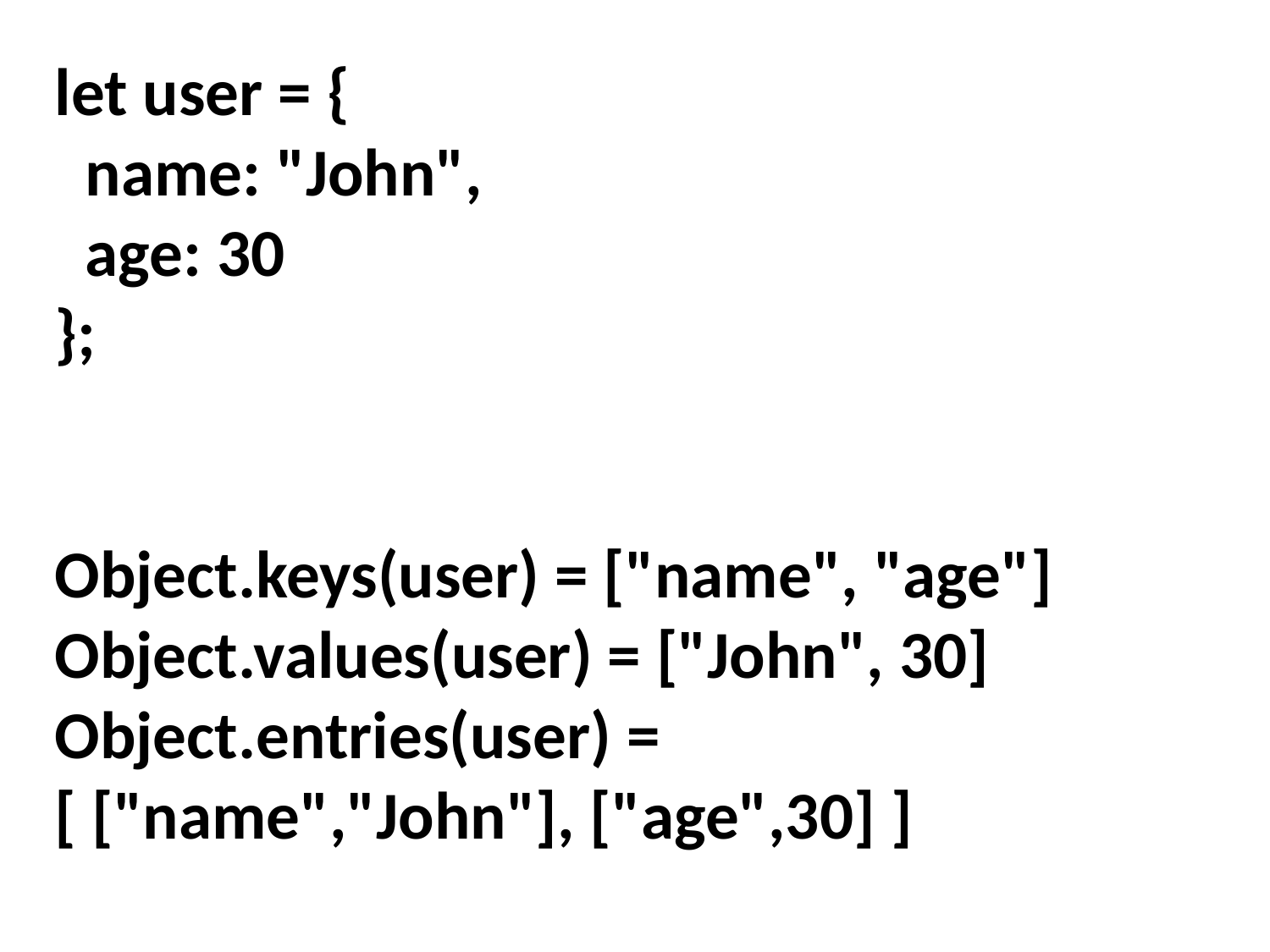

let user = {
  name: "John",
  age: 30
};

Object.keys(user) = ["name", "age"]
Object.values(user) = ["John", 30]
Object.entries(user) = [ ["name","John"], ["age",30] ]